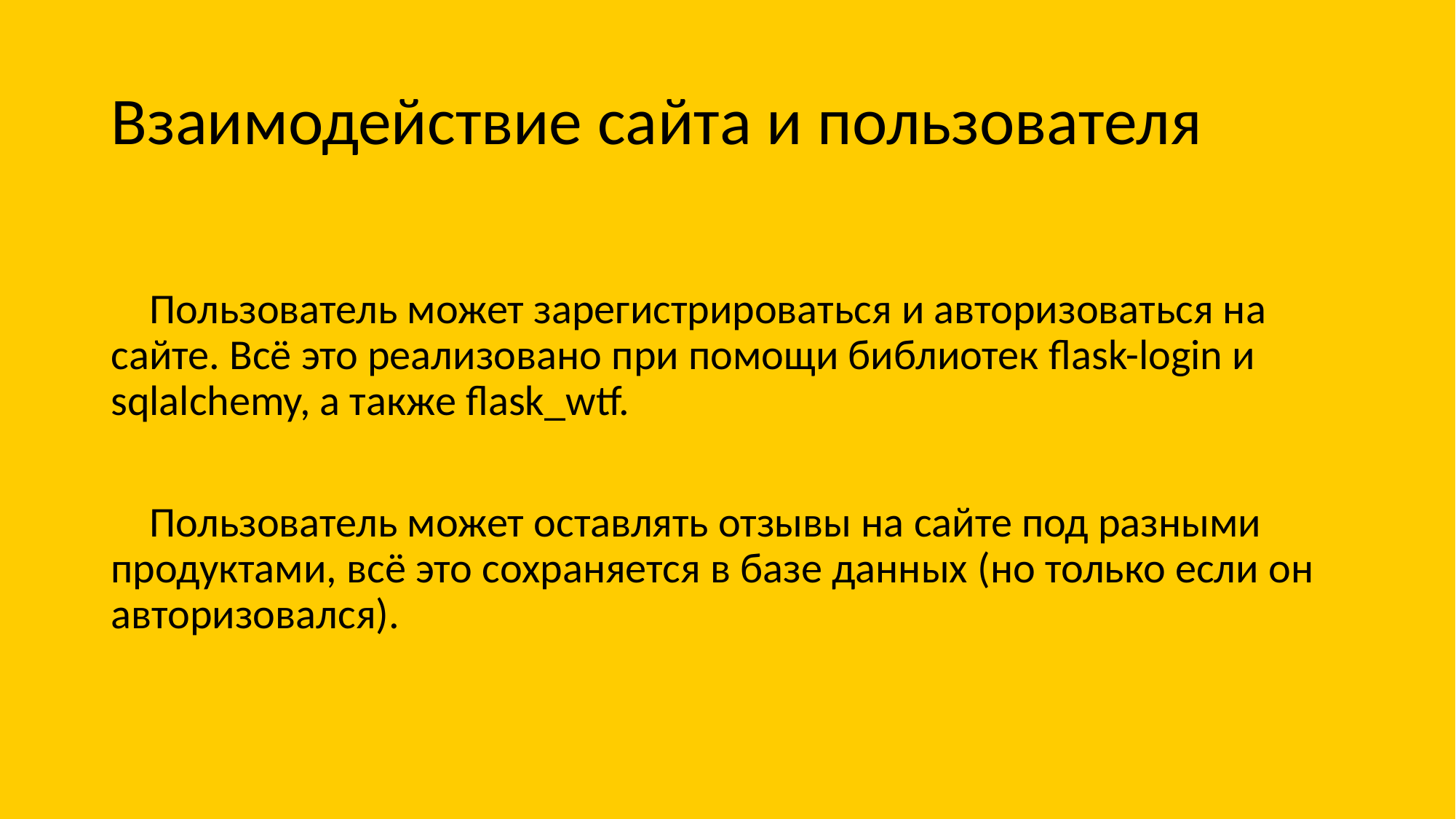

# Взаимодействие сайта и пользователя
    Пользователь может зарегистрироваться и авторизоваться на сайте. Всё это реализовано при помощи библиотек flask-login и sqlalchemy, а также flask_wtf.

    Пользователь может оставлять отзывы на сайте под разными продуктами, всё это сохраняется в базе данных (но только если он авторизовался).